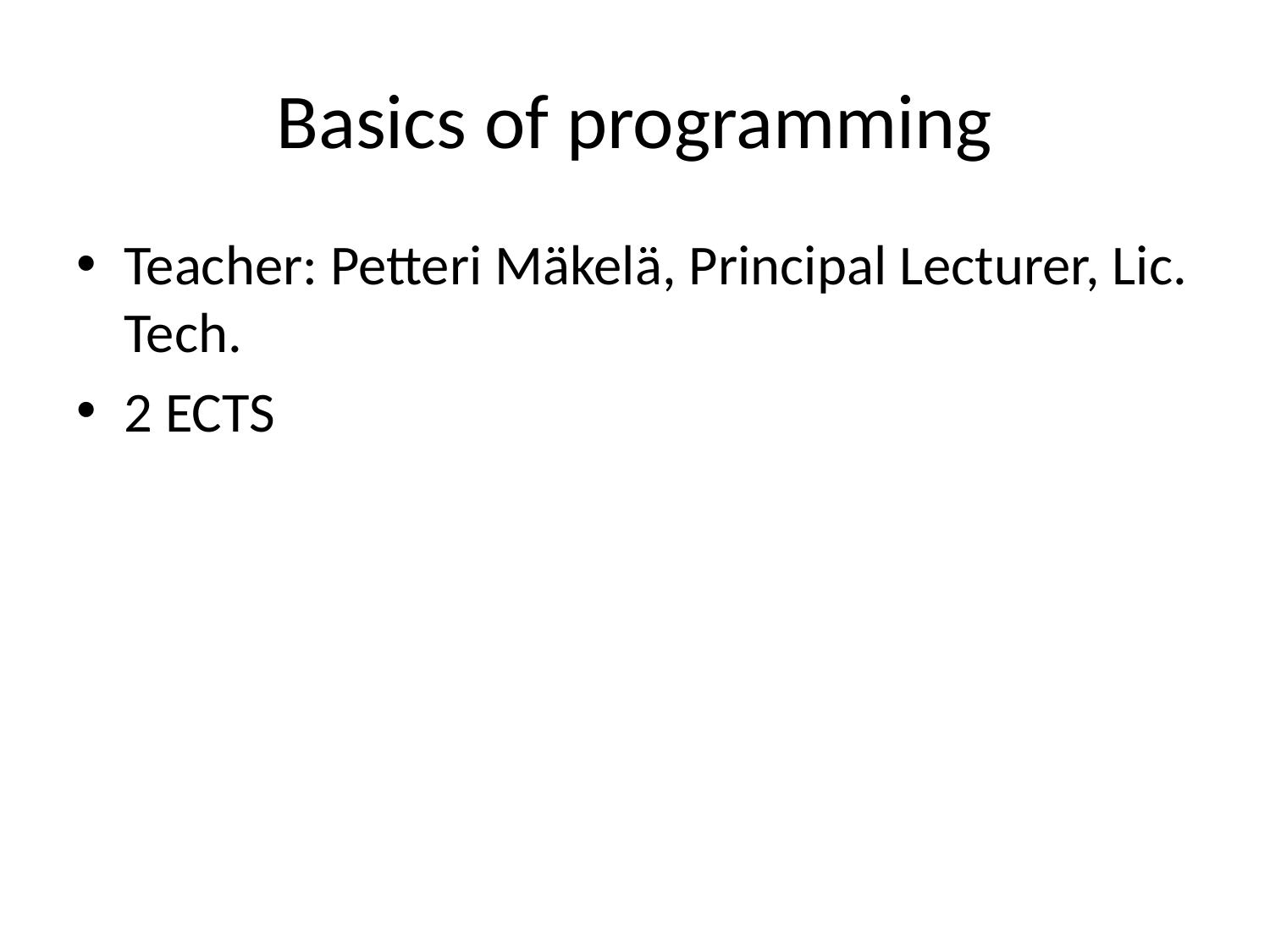

# Basics of programming
Teacher: Petteri Mäkelä, Principal Lecturer, Lic. Tech.
2 ECTS